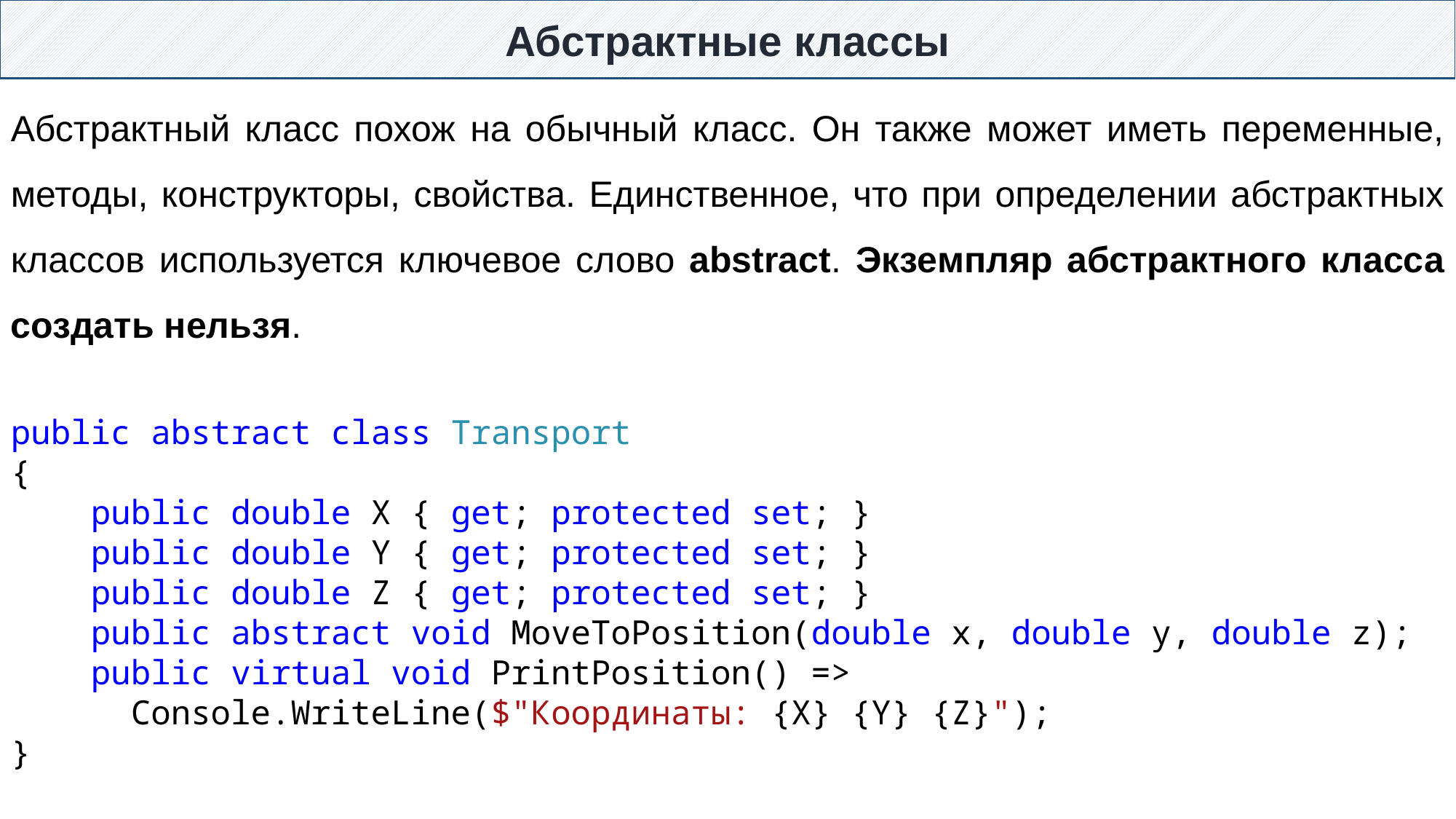

Абстрактные классы
Абстрактный класс похож на обычный класс. Он также может иметь переменные, методы, конструкторы, свойства. Единственное, что при определении абстрактных классов используется ключевое слово abstract. Экземпляр абстрактного класса создать нельзя.

public abstract class Transport
{
    public double X { get; protected set; }
    public double Y { get; protected set; }
    public double Z { get; protected set; }
    public abstract void MoveToPosition(double x, double y, double z);
    public virtual void PrintPosition() =>
      Console.WriteLine($"Координаты: {X} {Y} {Z}");
}